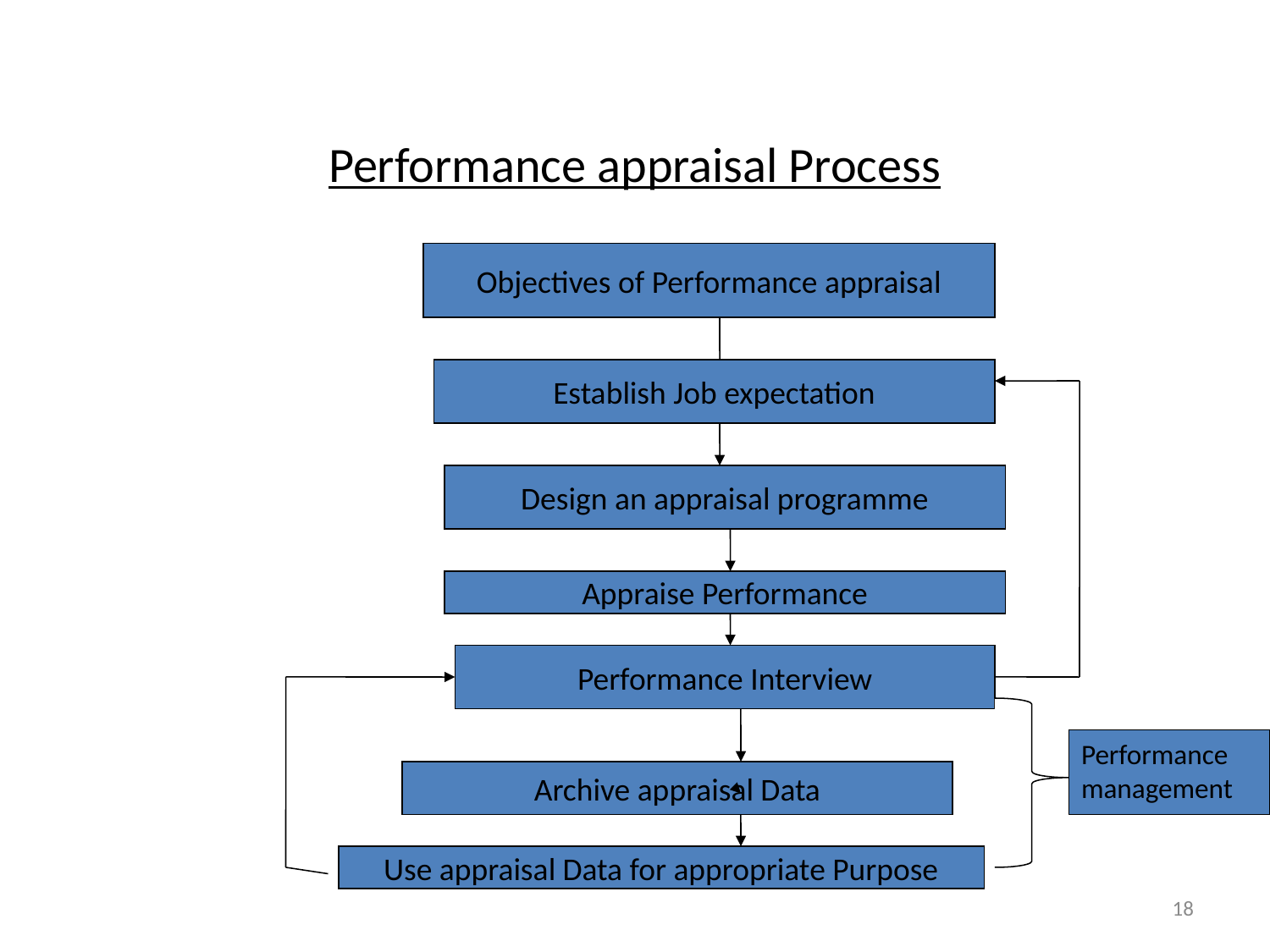

# Performance appraisal Process
Objectives of Performance appraisal

Establish Job expectation

Design an appraisal programme

Appraise Performance

Performance Interview

Performance management
Archive appraisal Data

Use appraisal Data for appropriate Purpose

18